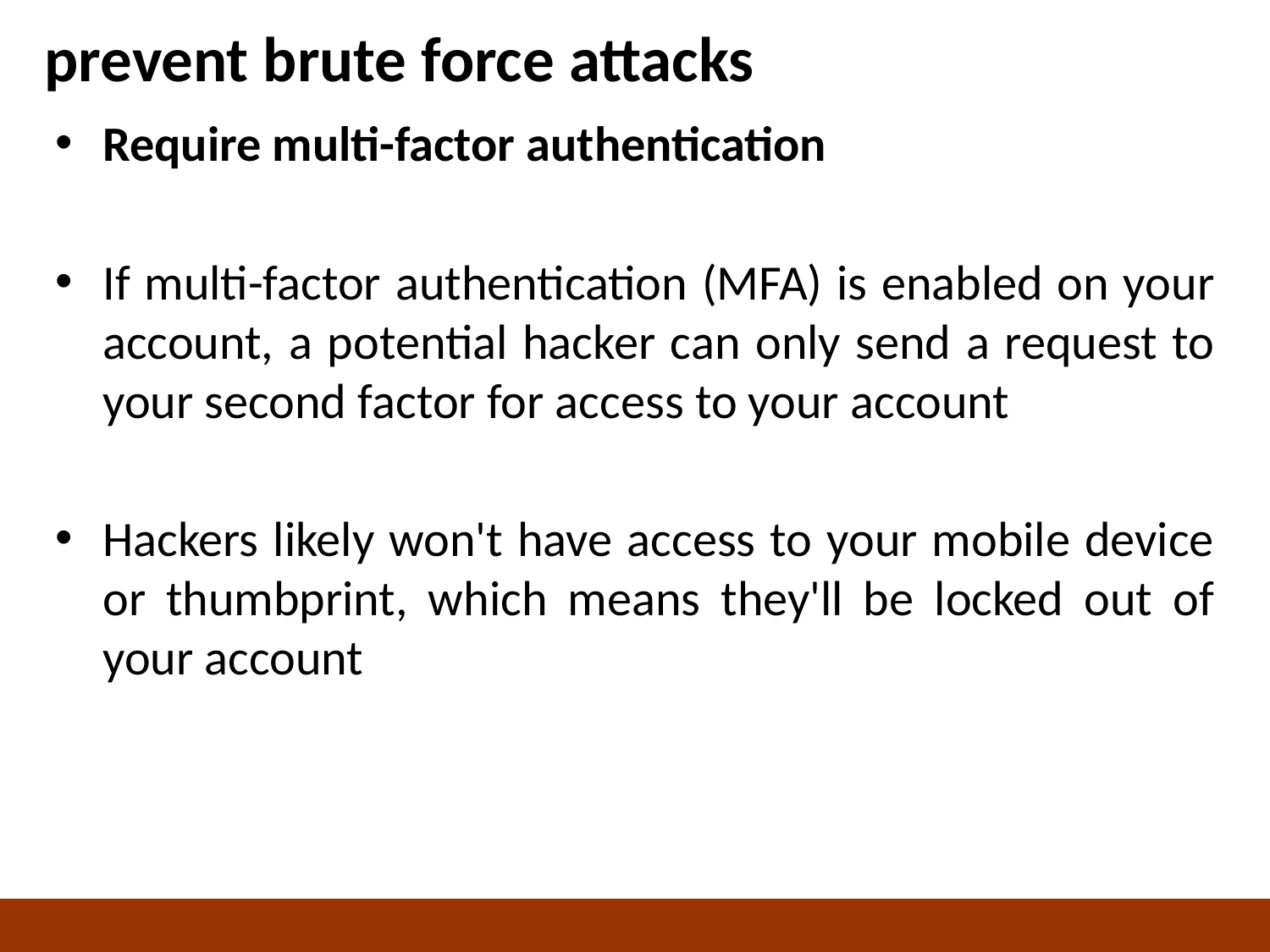

# prevent brute force attacks
Require multi-factor authentication

If multi-factor authentication (MFA) is enabled on your account, a potential hacker can only send a request to your second factor for access to your account

Hackers likely won't have access to your mobile device or thumbprint, which means they'll be locked out of your account